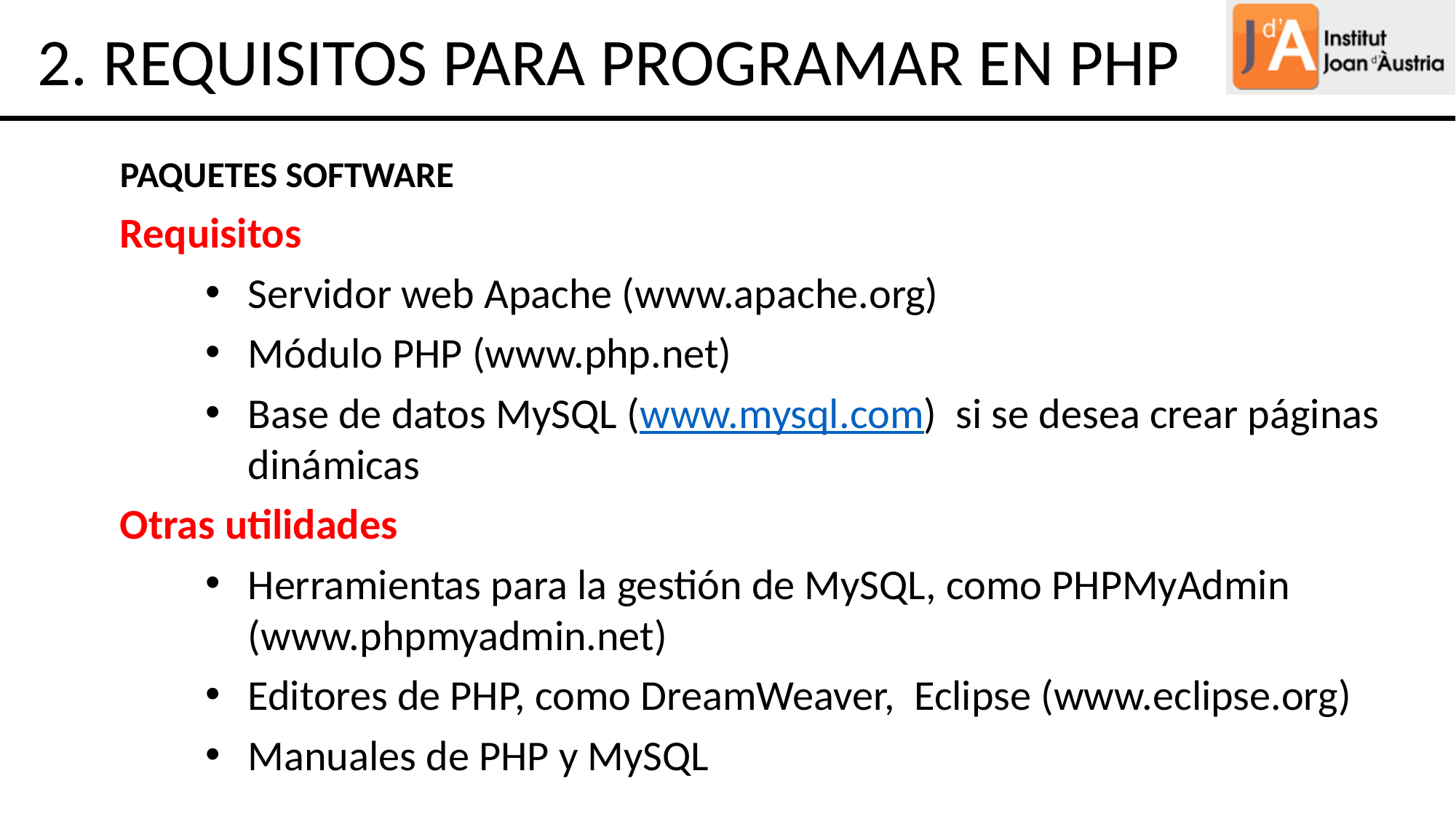

2. REQUISITOS PARA PROGRAMAR EN PHP
PAQUETES SOFTWARE
Requisitos
Servidor web Apache (www.apache.org)
Módulo PHP (www.php.net)
Base de datos MySQL (www.mysql.com)  si se desea crear páginas dinámicas
Otras utilidades
Herramientas para la gestión de MySQL, como PHPMyAdmin (www.phpmyadmin.net)
Editores de PHP, como DreamWeaver,  Eclipse (www.eclipse.org)
Manuales de PHP y MySQL